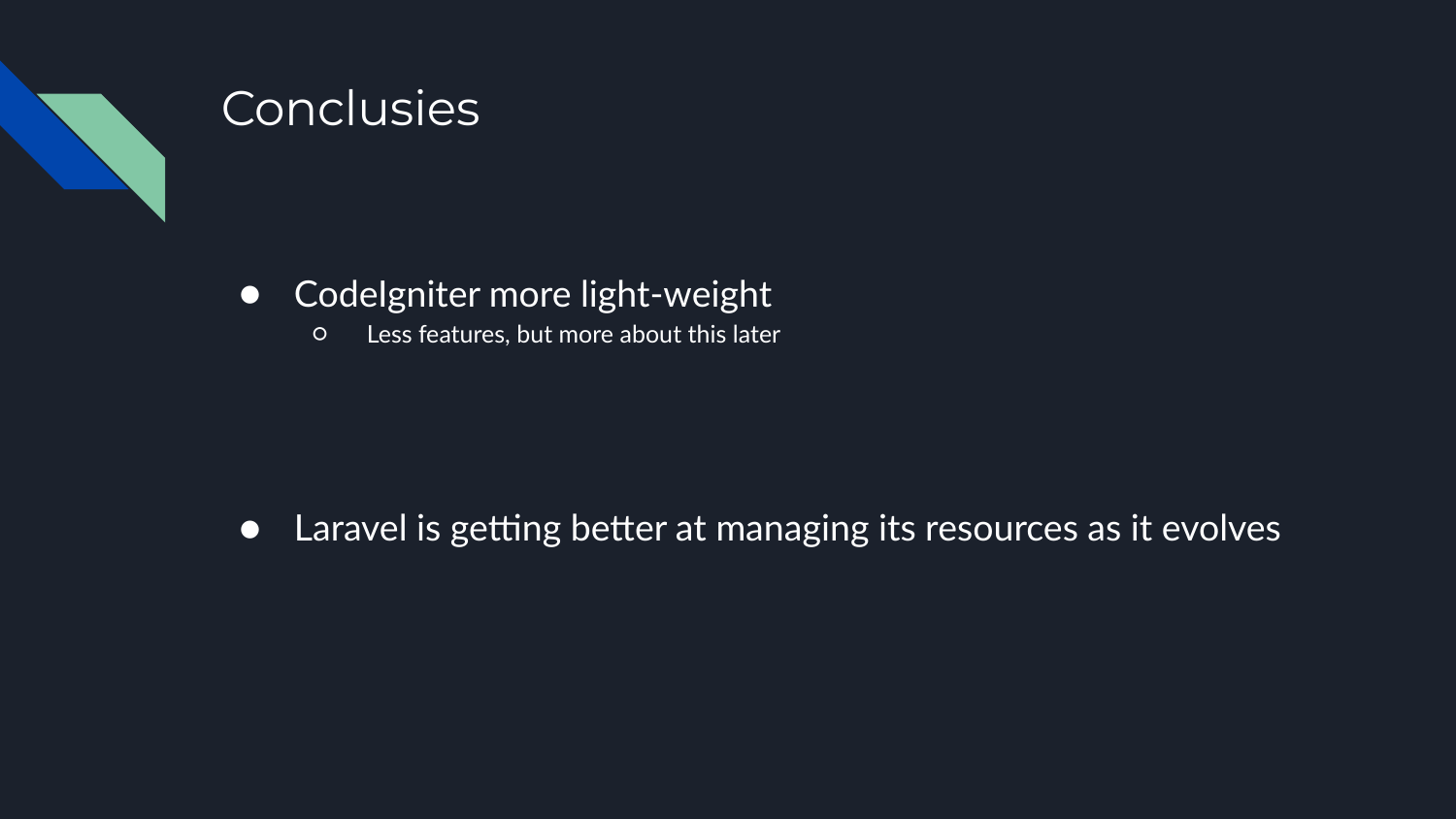

# Conclusies
CodeIgniter more light-weight
Less features, but more about this later
Laravel is getting better at managing its resources as it evolves